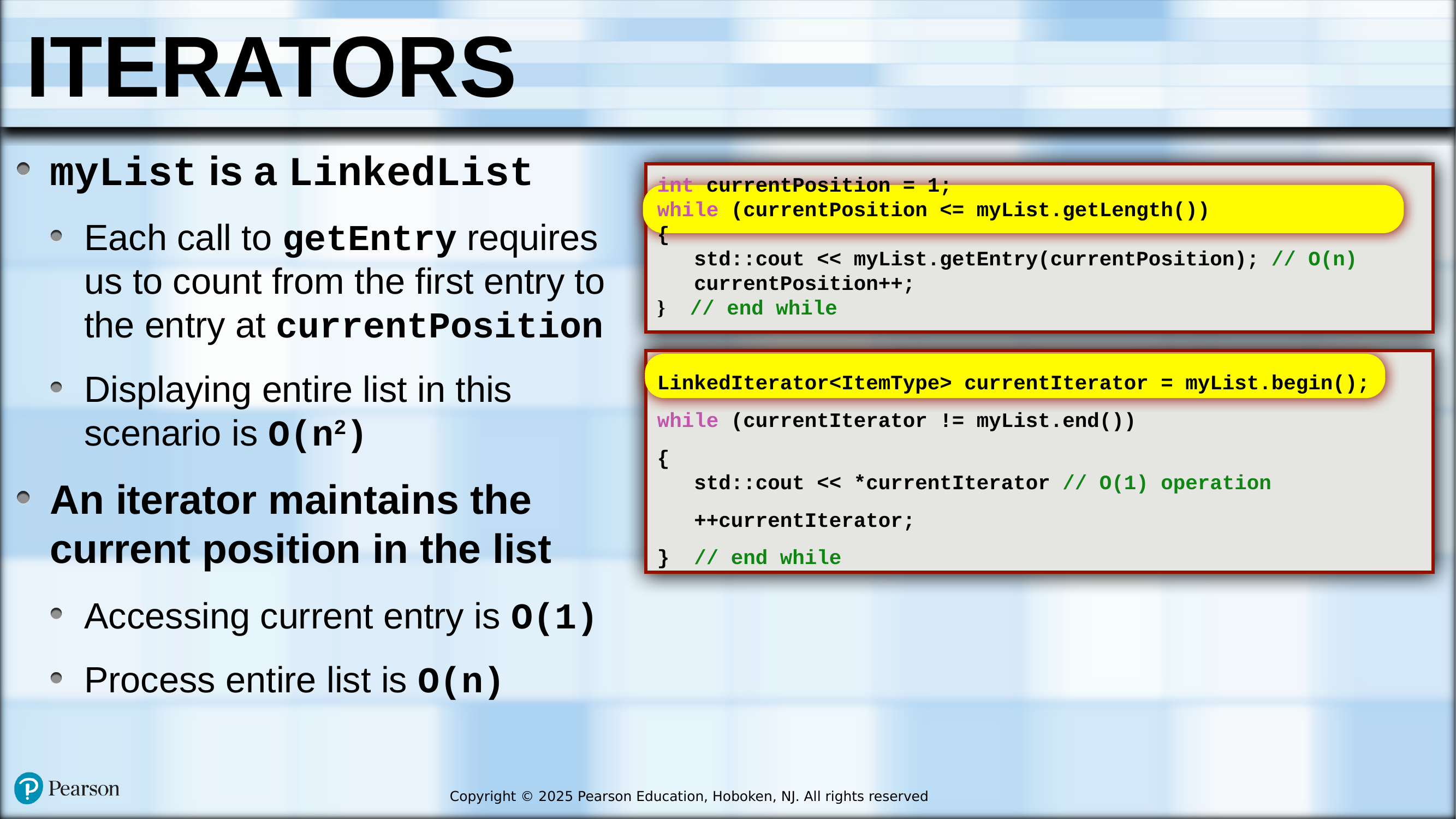

# Iterators
myList is a LinkedList
Each call to getEntry requires us to count from the first entry to the entry at currentPosition
Displaying entire list in this scenario is O(n2)
An iterator maintains the current position in the list
Accessing current entry is O(1)
Process entire list is O(n)

int currentPosition = 1;
while (currentPosition <= myList.getLength())
{
   std::cout << myList.getEntry(currentPosition); // O(n)
   currentPosition++;
}  // end while

LinkedIterator<ItemType> currentIterator = myList.begin();
while (currentIterator != myList.end())
{
   std::cout << *currentIterator // O(1) operation
   ++currentIterator;
}  // end while